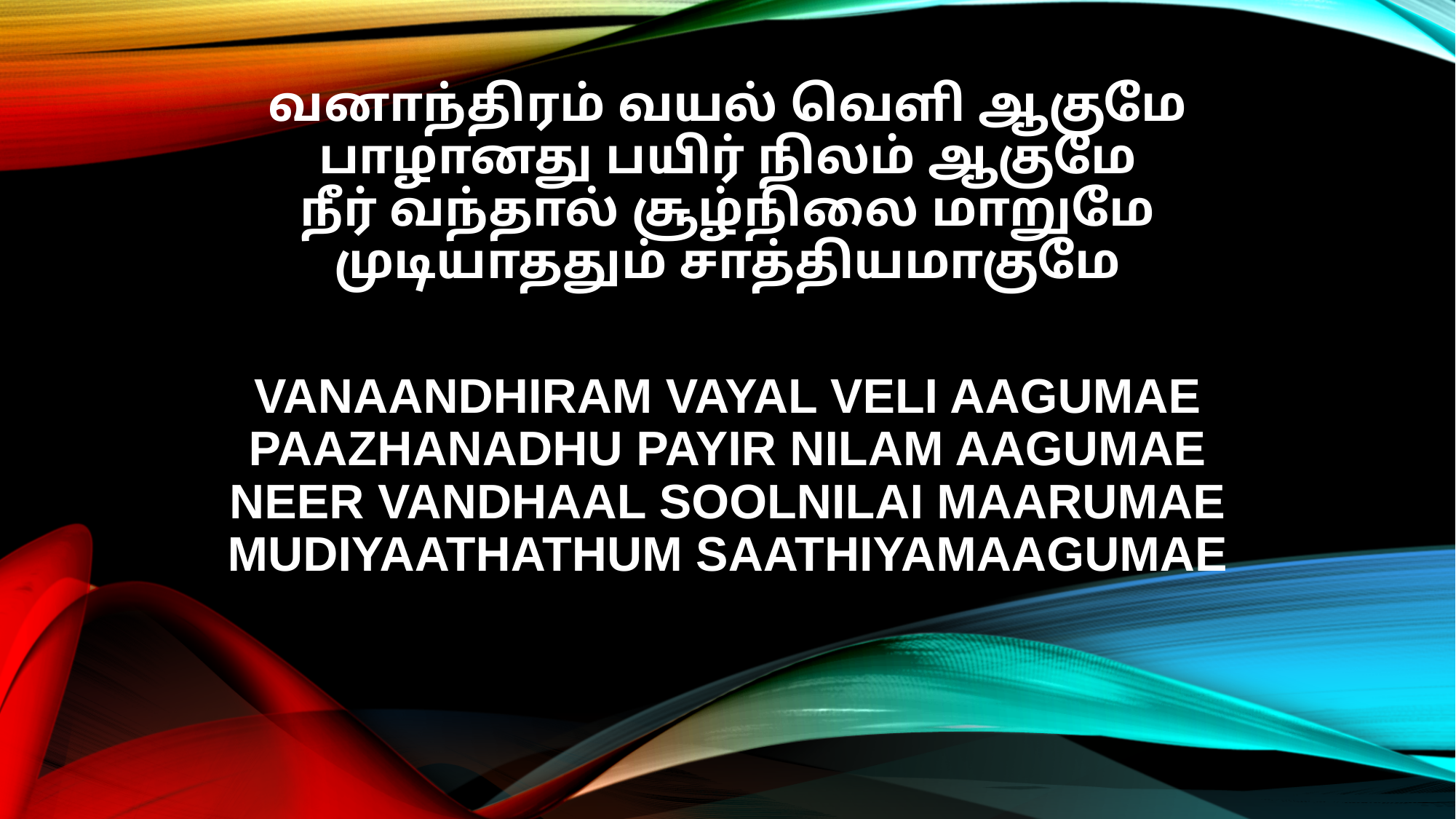

வனாந்திரம் வயல் வெளி ஆகுமே
பாழானது பயிர் நிலம் ஆகுமே
நீர் வந்தால் சூழ்நிலை மாறுமே
முடியாததும் சாத்தியமாகுமே

VANAANDHIRAM VAYAL VELI AAGUMAE
PAAZHANADHU PAYIR NILAM AAGUMAE
NEER VANDHAAL SOOLNILAI MAARUMAE
MUDIYAATHATHUM SAATHIYAMAAGUMAE